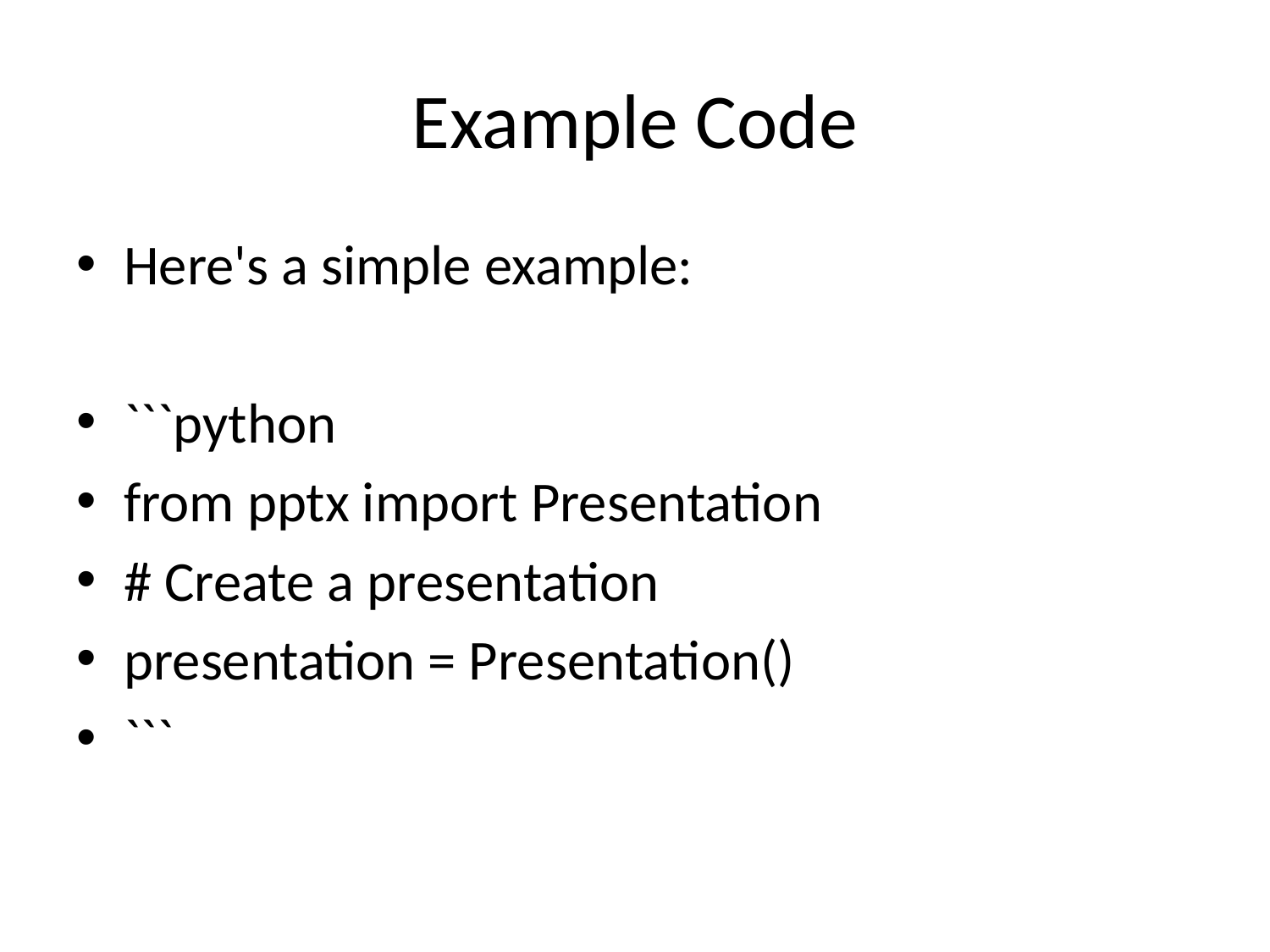

# Example Code
Here's a simple example:

```python
from pptx import Presentation
# Create a presentation
presentation = Presentation()
```